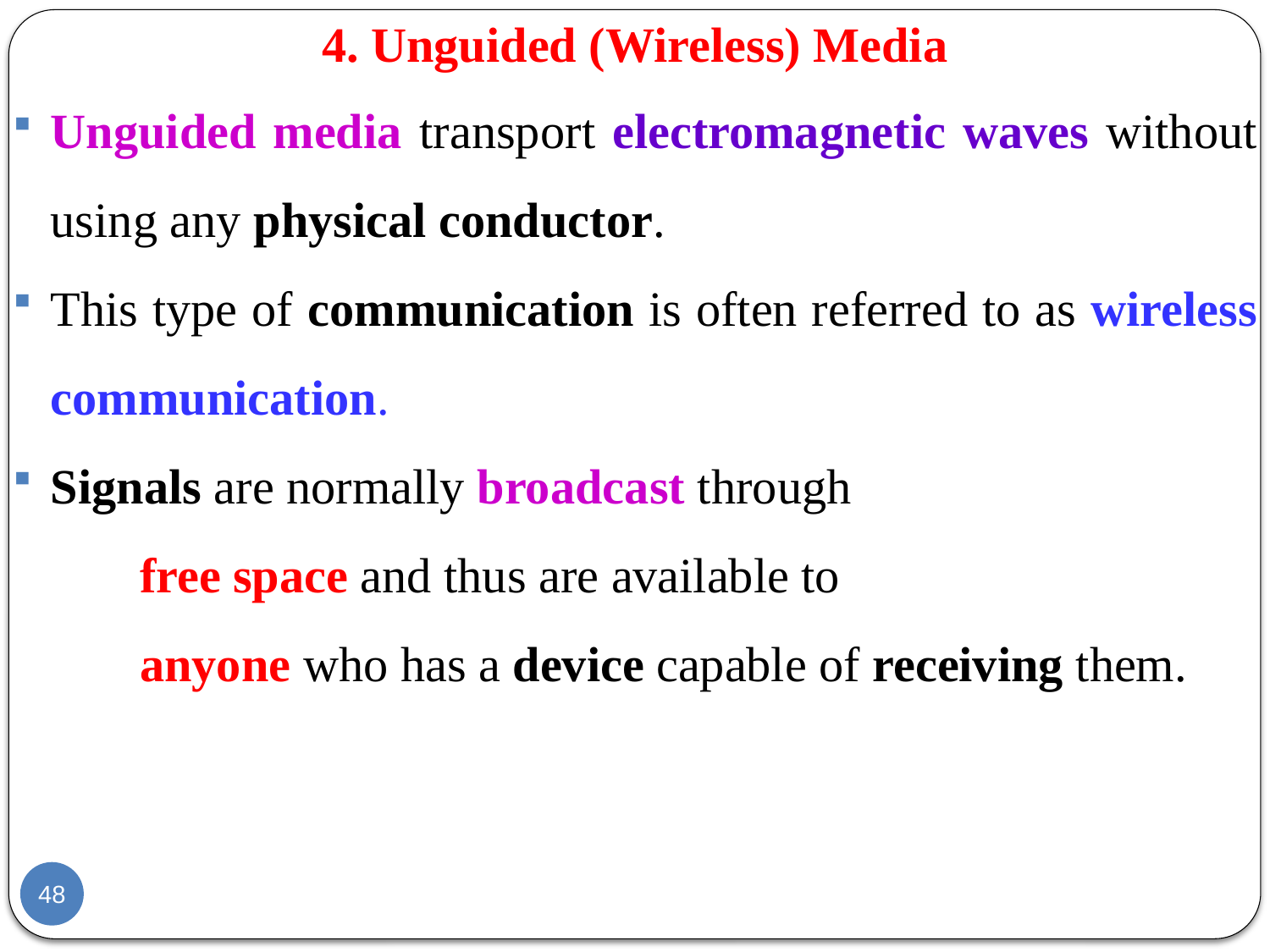

# 4. Unguided (Wireless) Media
Unguided media transport electromagnetic waves without using any physical conductor.
This type of communication is often referred to as wireless communication.
Signals are normally broadcast through
	free space and thus are available to
	anyone who has a device capable of receiving them.
48